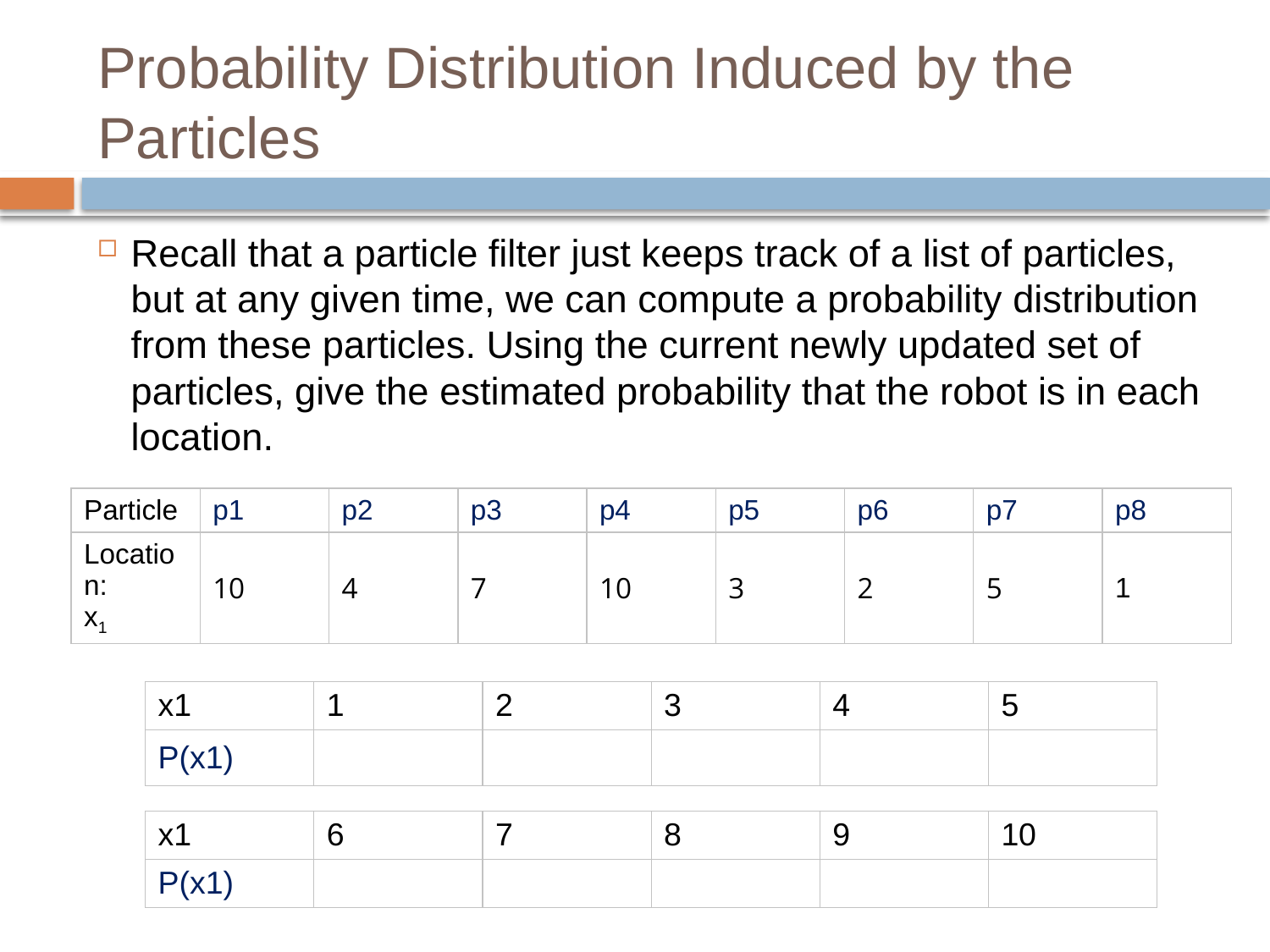

# Probability Distribution Induced by the Particles
Recall that a particle filter just keeps track of a list of particles, but at any given time, we can compute a probability distribution from these particles. Using the current newly updated set of particles, give the estimated probability that the robot is in each location.

| Particle | p1 | p2 | p3 | p4 | p5 | p6 | p7 | p8 |
| --- | --- | --- | --- | --- | --- | --- | --- | --- |
| Location: x1 | 10 | 4 | 7 | 10 | 3 | 2 | 5 | 1 |
| x1 | 1 | 2 | 3 | 4 | 5 |
| --- | --- | --- | --- | --- | --- |
| P(x1) |  |  |  |  |  |
| x1 | 6 | 7 | 8 | 9 | 10 |
| --- | --- | --- | --- | --- | --- |
| P(x1) |  |  |  |  |  |